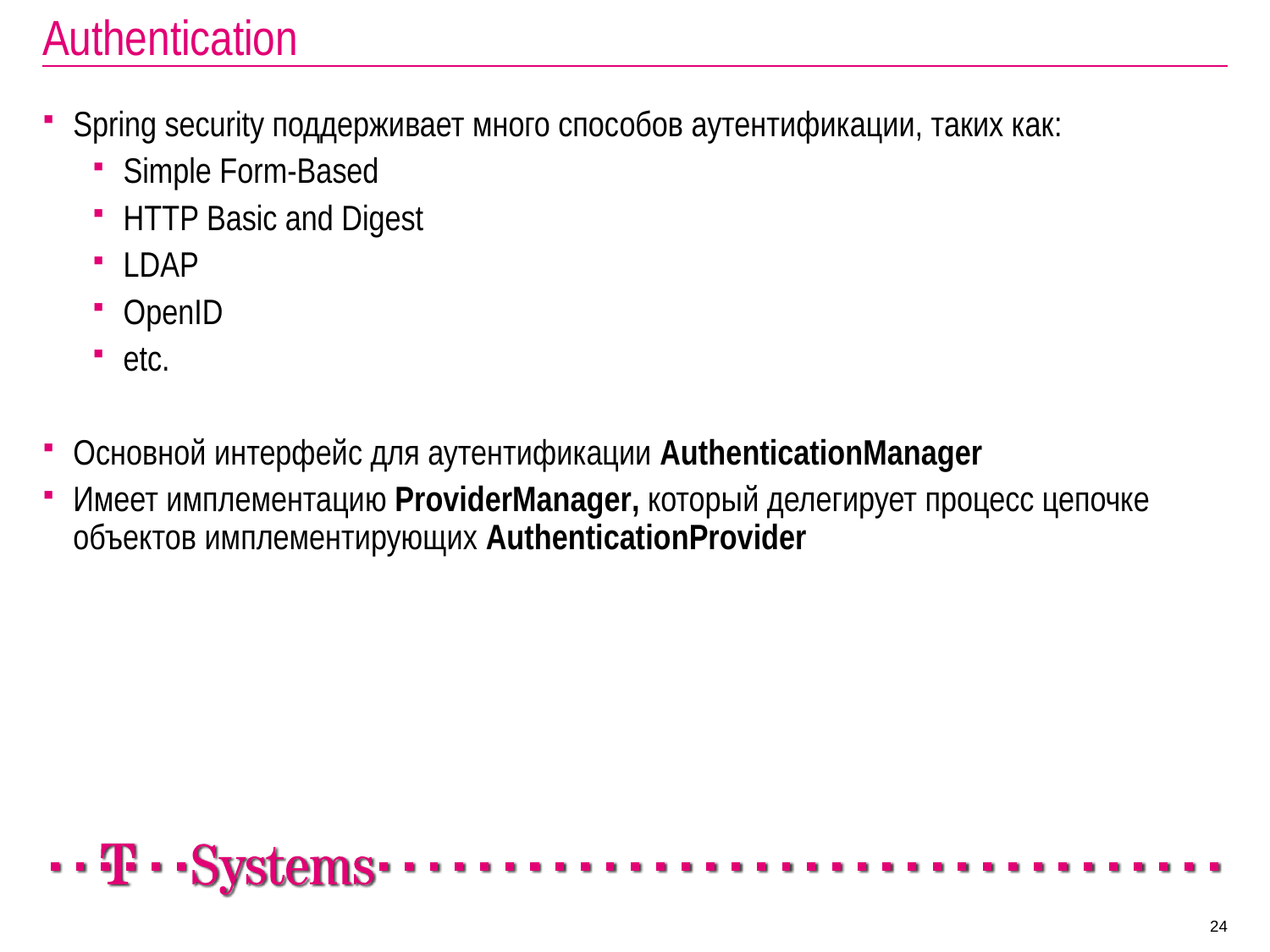

# Authentication
Spring security поддерживает много способов аутентификации, таких как:
Simple Form-Based
HTTP Basic and Digest
LDAP
OpenID
etc.

Основной интерфейс для аутентификации AuthenticationManager
Имеет имплементацию ProviderManager, который делегирует процесс цепочке объектов имплементирующих AuthenticationProvider
24